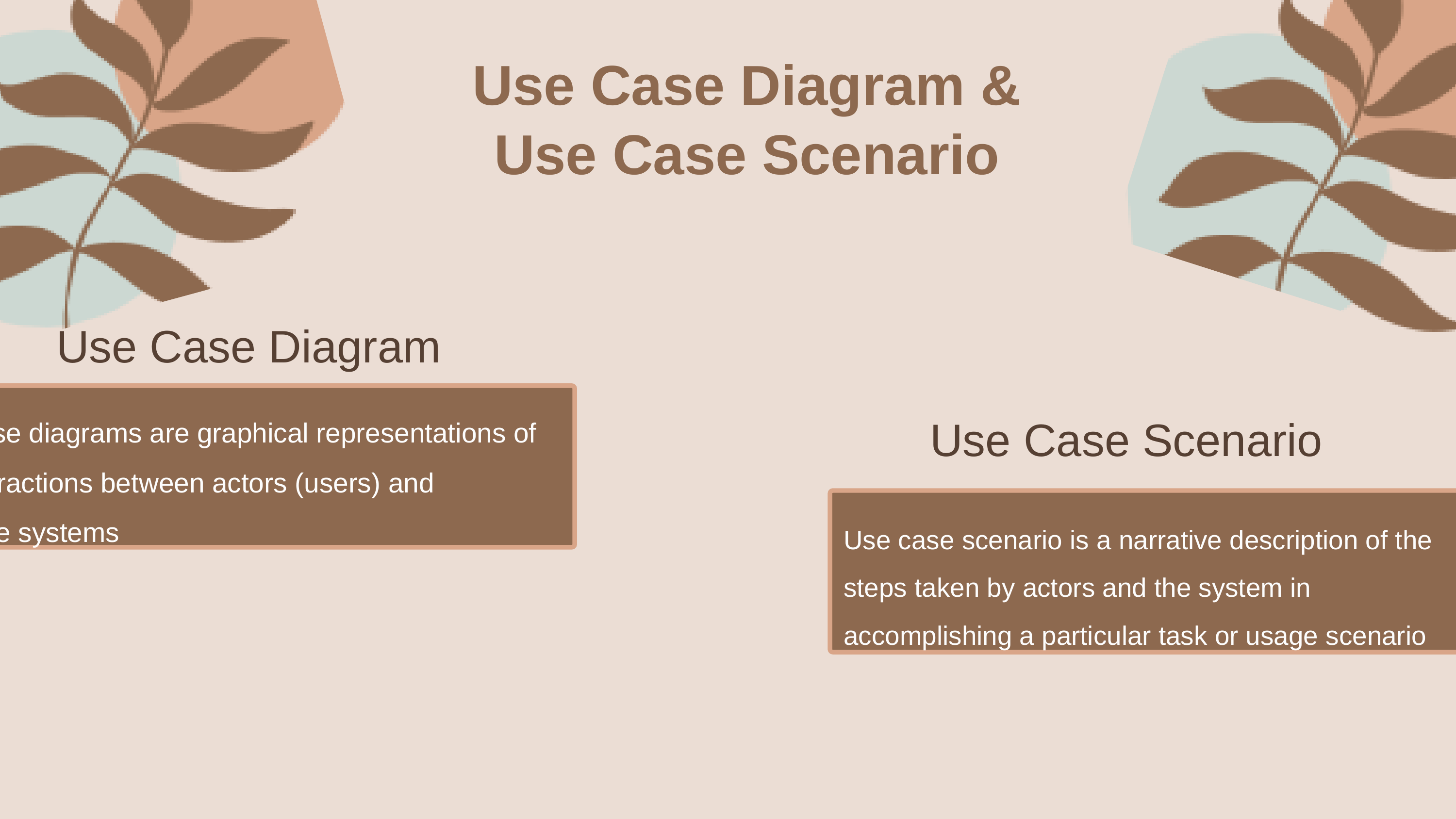

Use Case Diagram & Use Case Scenario
Use Case Diagram

Use Case Scenario
Use case diagrams are graphical representations of the interactions between actors (users) and software systems

Use case scenario is a narrative description of the steps taken by actors and the system in accomplishing a particular task or usage scenario